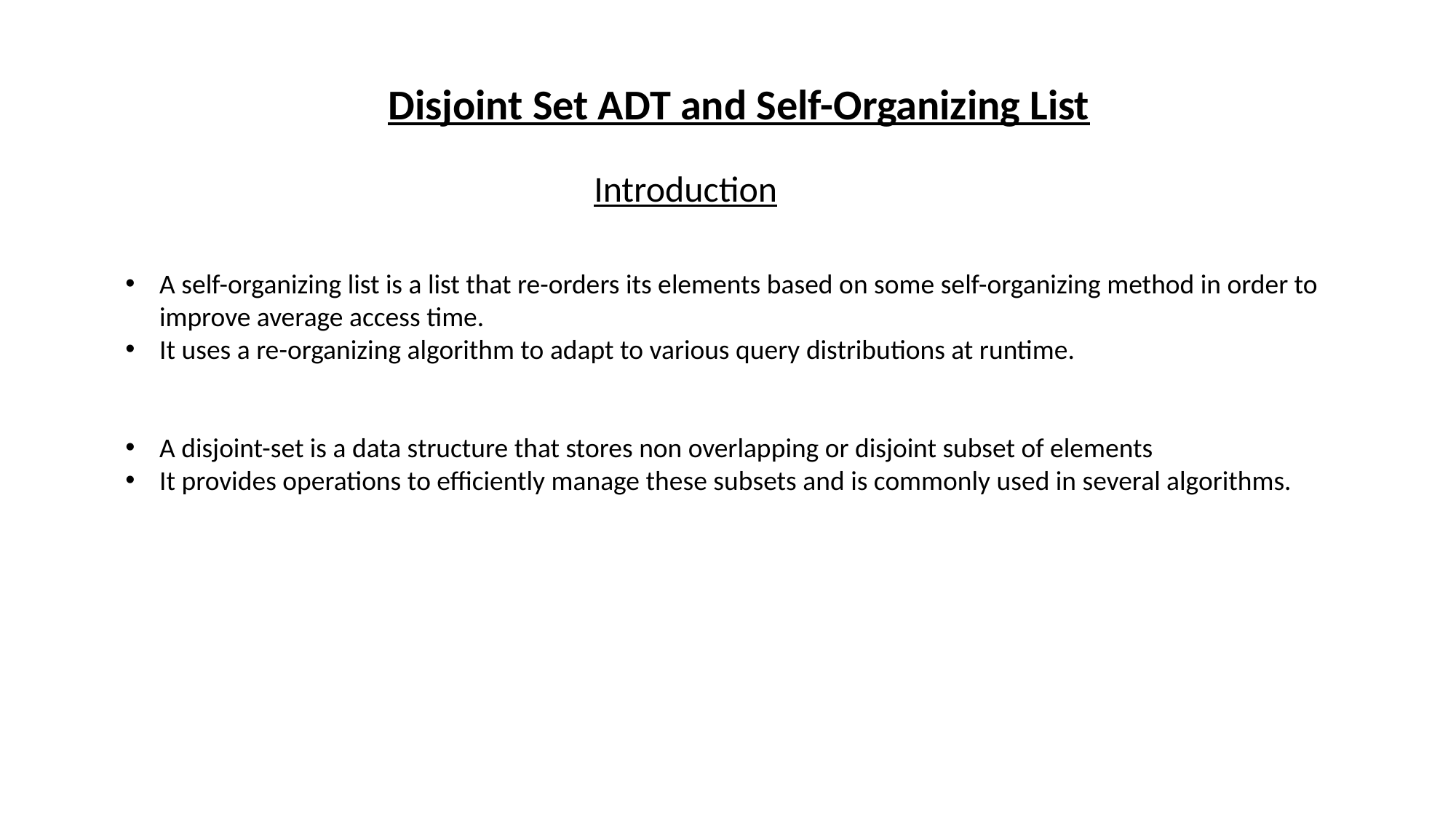

# Disjoint Set ADT and Self-Organizing List
	Introduction

A self-organizing list is a list that re-orders its elements based on some self-organizing method in order to improve average access time.
It uses a re-organizing algorithm to adapt to various query distributions at runtime.

A disjoint-set is a data structure that stores non overlapping or disjoint subset of elements
It provides operations to efficiently manage these subsets and is commonly used in several algorithms.